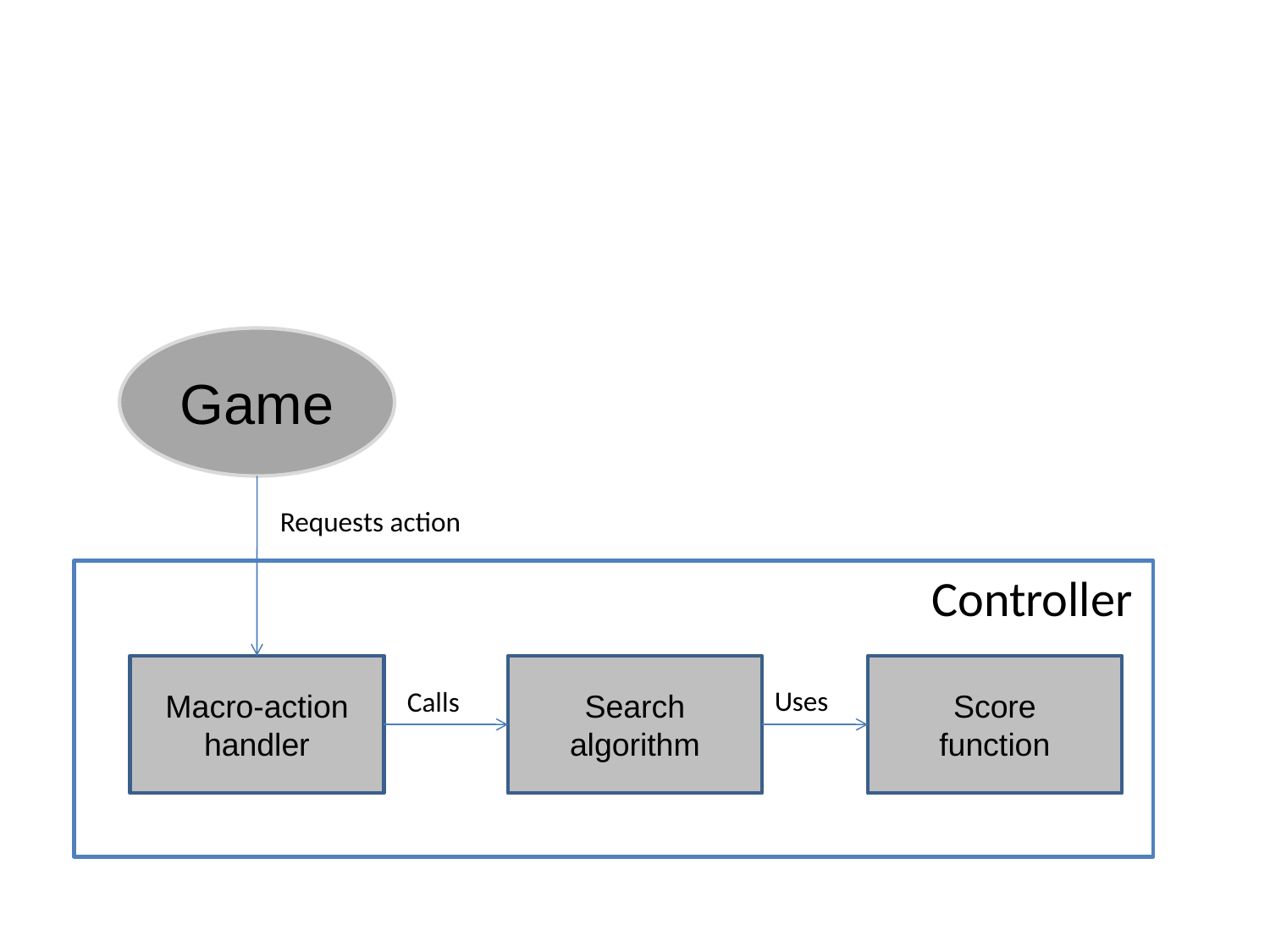

Game
Requests action

Controller
Macro-action
handler
Search
algorithm
Score
function
Uses
Calls